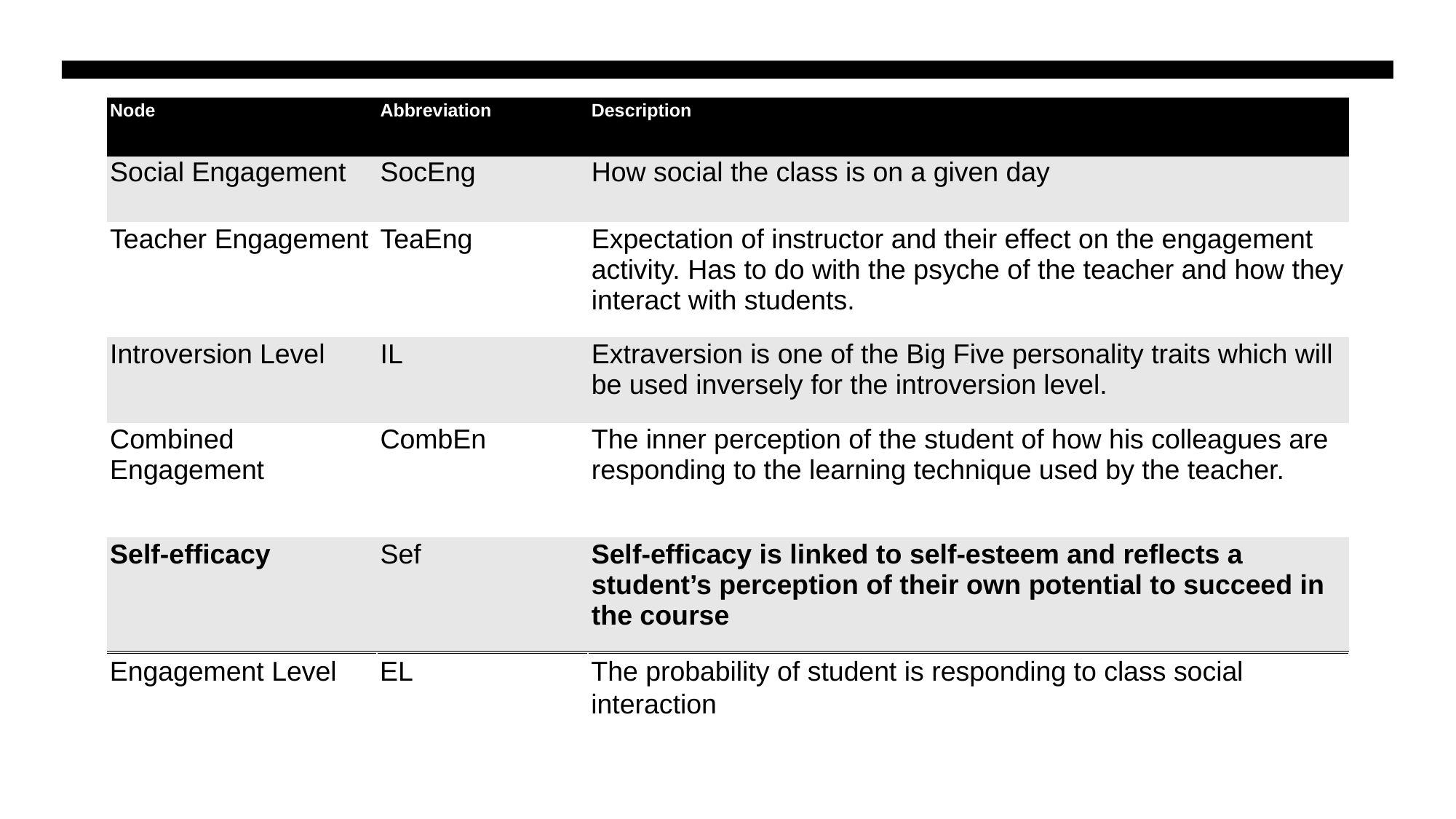

| Node | Abbreviation | Description |
| --- | --- | --- |
| Social Engagement | SocEng | How social the class is on a given day |
| Teacher Engagement | TeaEng | Expectation of instructor and their effect on the engagement activity. Has to do with the psyche of the teacher and how they interact with students. |
| Introversion Level | IL | Extraversion is one of the Big Five personality traits which will be used inversely for the introversion level. |
| Combined Engagement | CombEn | The inner perception of the student of how his colleagues are responding to the learning technique used by the teacher. |
| Self-efficacy | Sef | Self-efficacy is linked to self-esteem and reflects a student’s perception of their own potential to succeed in the course |
| Engagement Level | EL | The probability of student is responding to class social interaction |
| --- | --- | --- |